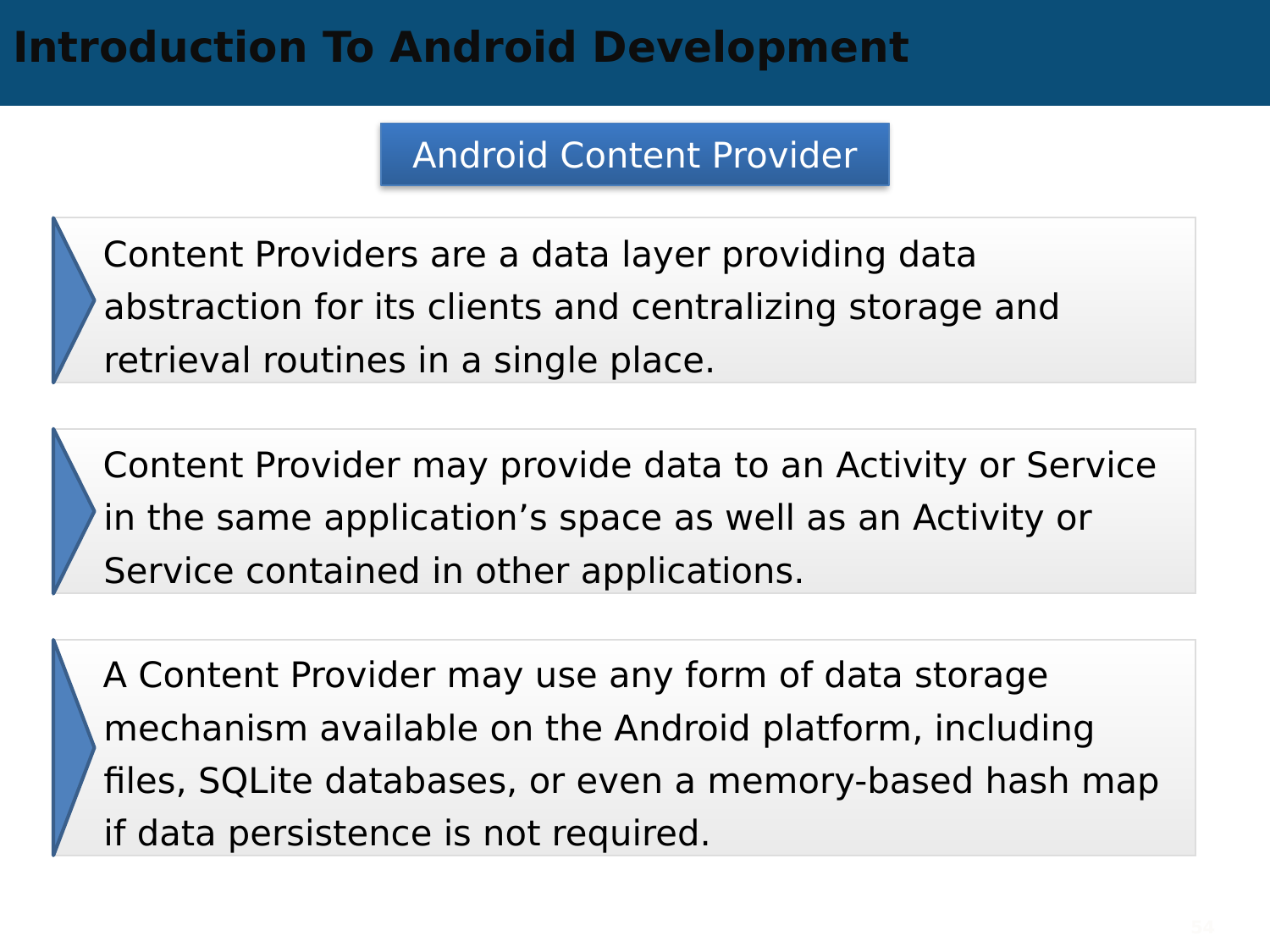

# Introduction To Android Development
Android Content Provider
Content Providers are a data layer providing data abstraction for its clients and centralizing storage and retrieval routines in a single place.

Content Provider may provide data to an Activity or Service in the same application’s space as well as an Activity or Service contained in other applications.

A Content Provider may use any form of data storage mechanism available on the Android platform, including files, SQLite databases, or even a memory-based hash map if data persistence is not required.